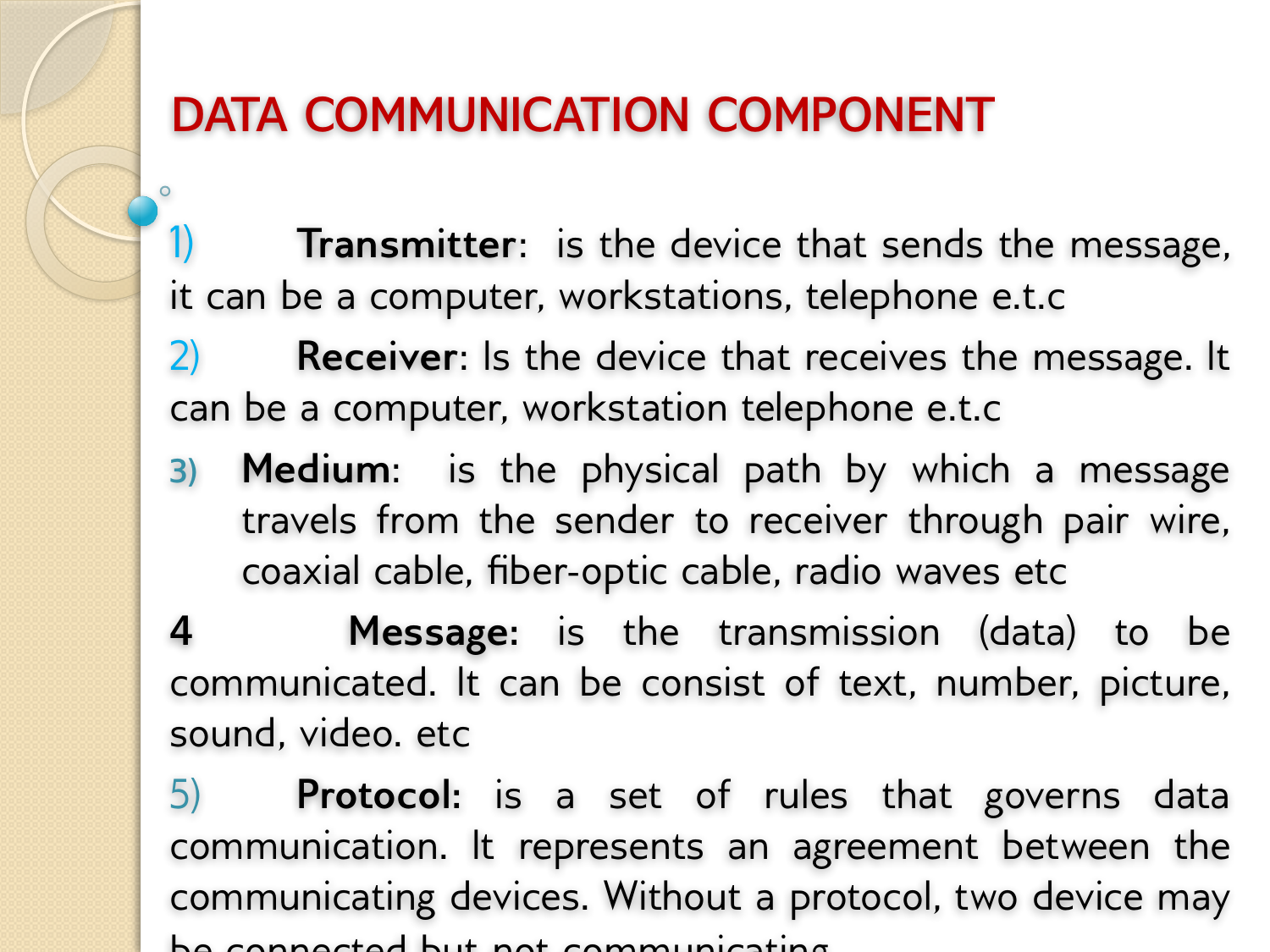

# DATA COMMUNICATION COMPONENT
1)	Transmitter:  is the device that sends the message, it can be a computer, workstations, telephone e.t.c
2)	Receiver: Is the device that receives the message. It can be a computer, workstation telephone e.t.c
Medium:  is the physical path by which a message travels from the sender to receiver through pair wire, coaxial cable, fiber-optic cable, radio waves etc
4    Message: is the transmission (data) to be communicated. It can be consist of text, number, picture, sound, video. etc
5)	Protocol: is a set of rules that governs data communication. It represents an agreement between the communicating devices. Without a protocol, two device may be connected but not communicating.